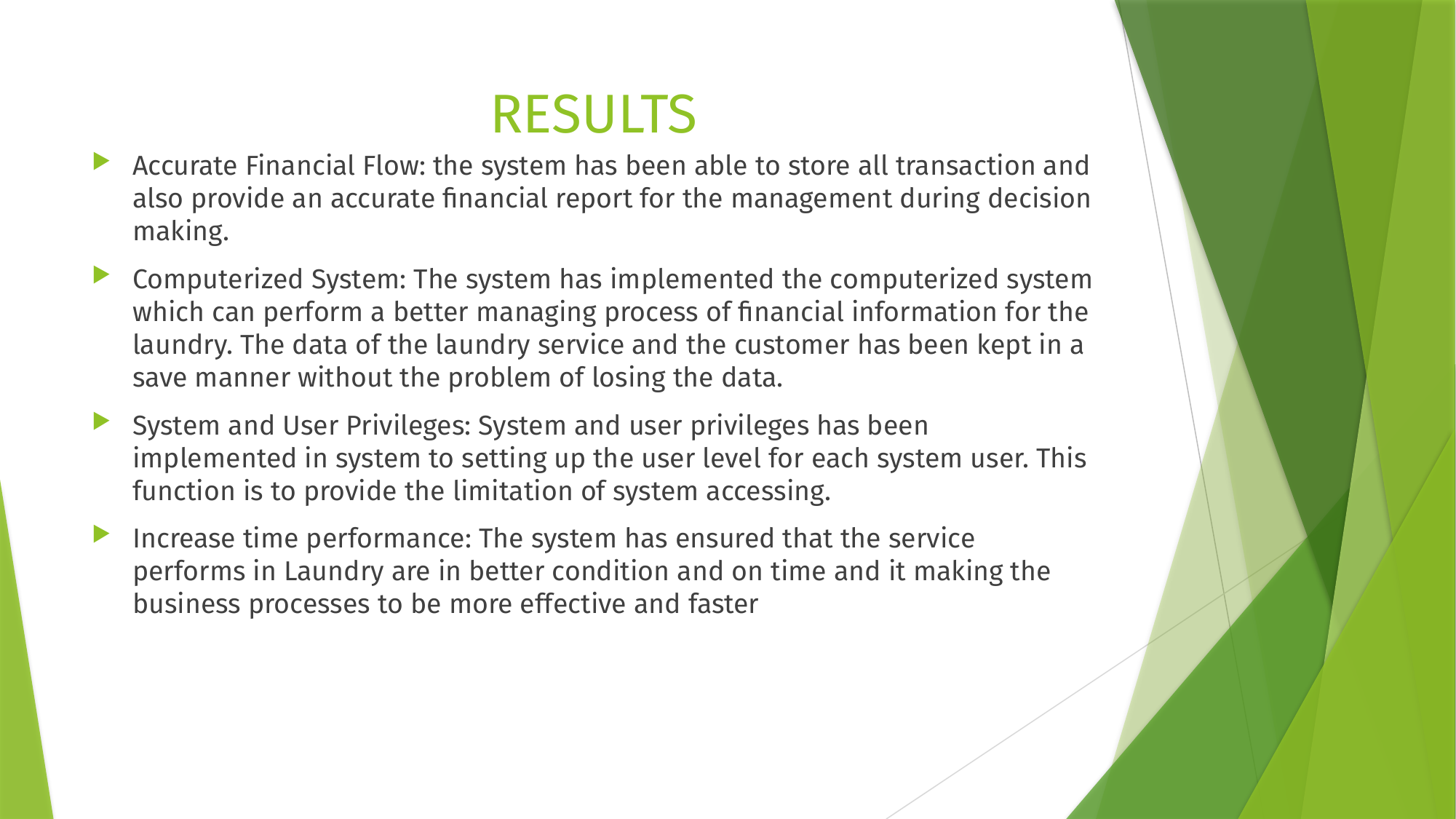

# RESULTS
Accurate Financial Flow: the system has been able to store all transaction and also provide an accurate financial report for the management during decision making.
Computerized System: The system has implemented the computerized system which can perform a better managing process of financial information for the laundry. The data of the laundry service and the customer has been kept in a save manner without the problem of losing the data.
System and User Privileges: System and user privileges has been implemented in system to setting up the user level for each system user. This function is to provide the limitation of system accessing.
Increase time performance: The system has ensured that the service performs in Laundry are in better condition and on time and it making the business processes to be more effective and faster